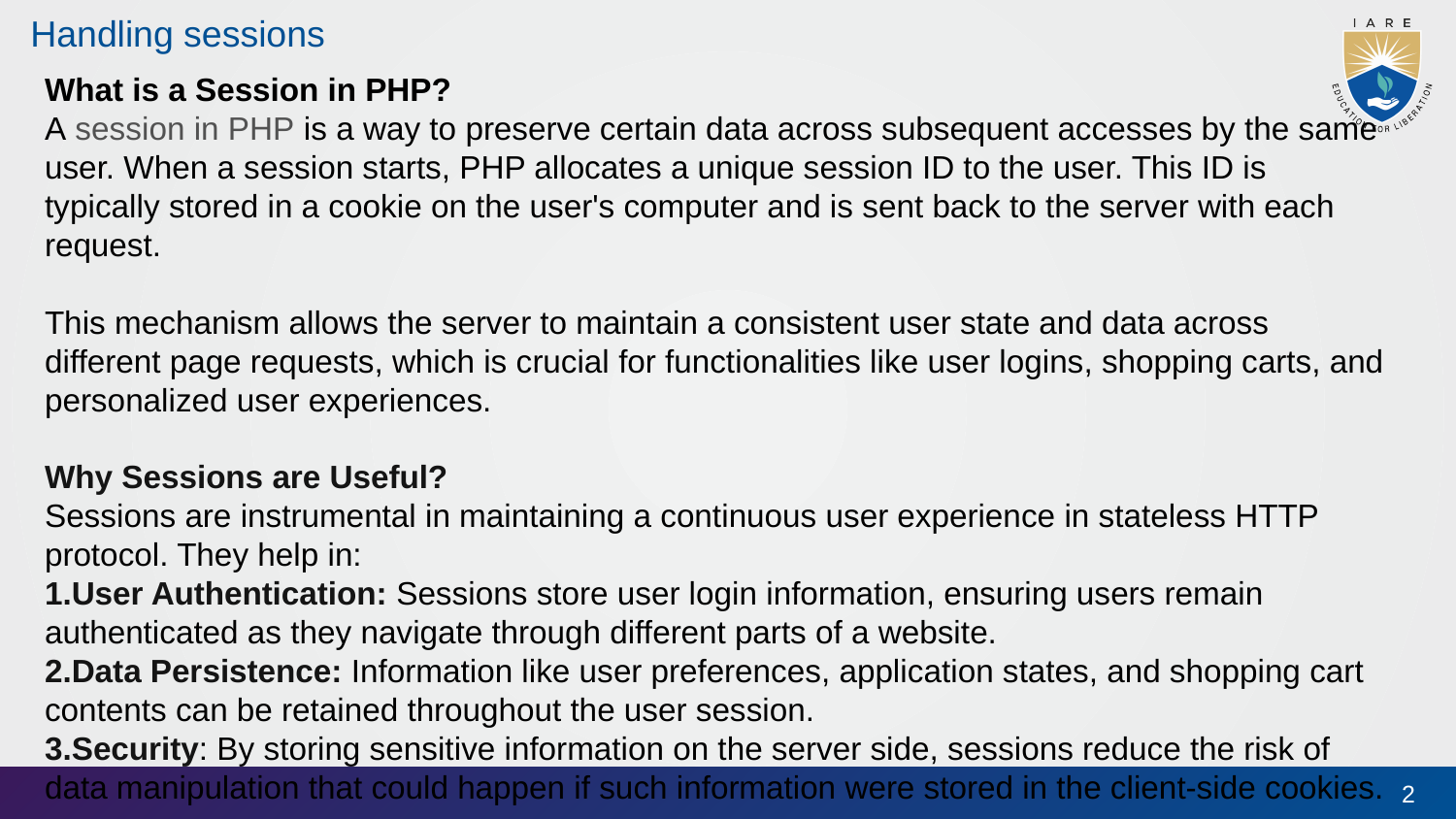

# Handling sessions
What is a Session in PHP?
A session in PHP is a way to preserve certain data across subsequent accesses by the same user. When a session starts, PHP allocates a unique session ID to the user. This ID is typically stored in a cookie on the user's computer and is sent back to the server with each request.

This mechanism allows the server to maintain a consistent user state and data across different page requests, which is crucial for functionalities like user logins, shopping carts, and personalized user experiences.

Why Sessions are Useful?
Sessions are instrumental in maintaining a continuous user experience in stateless HTTP protocol. They help in:
User Authentication: Sessions store user login information, ensuring users remain authenticated as they navigate through different parts of a website.
Data Persistence: Information like user preferences, application states, and shopping cart contents can be retained throughout the user session.
Security: By storing sensitive information on the server side, sessions reduce the risk of data manipulation that could happen if such information were stored in the client-side cookies.
2